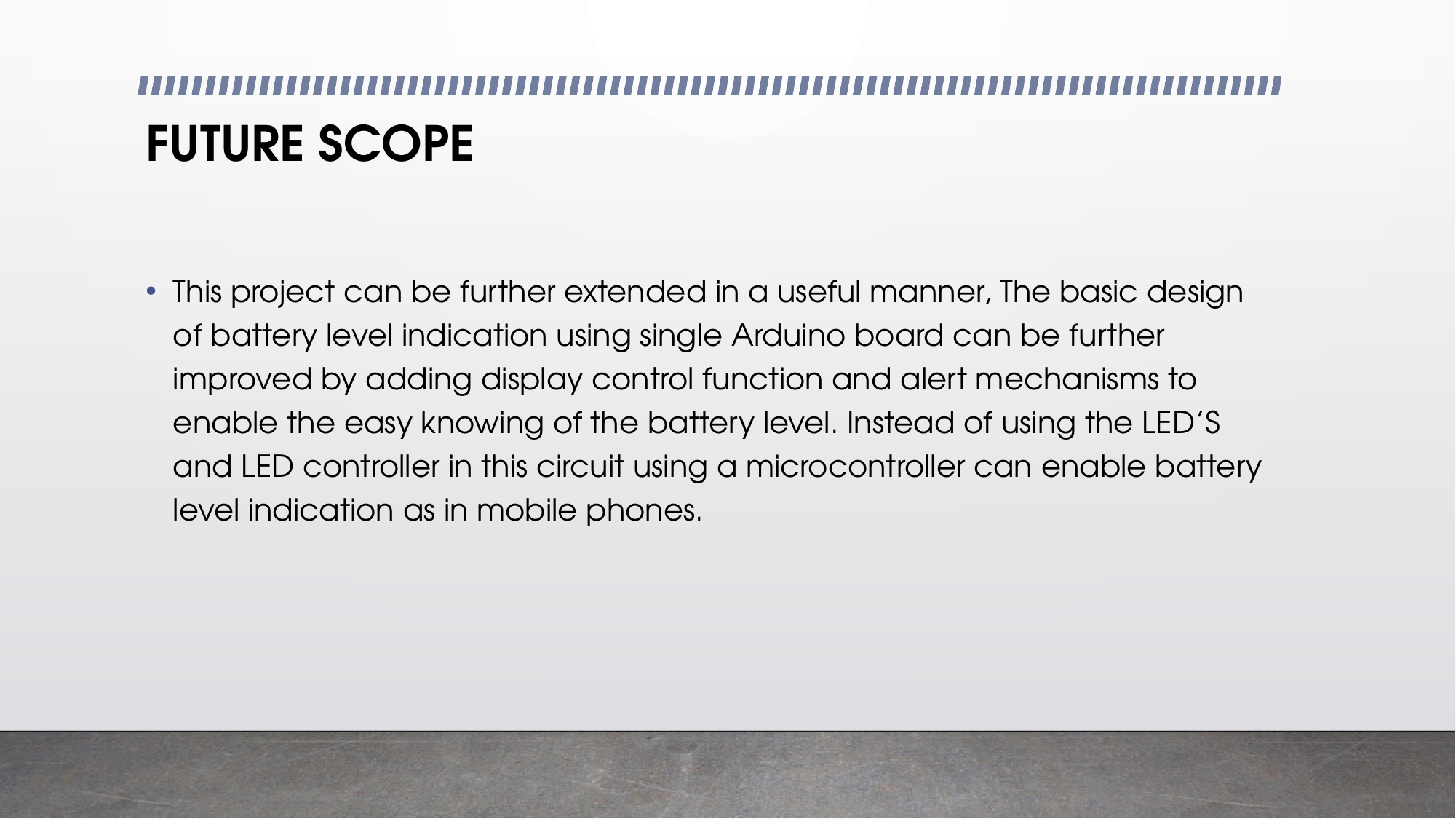

# FUTURE SCOPE
This project can be further extended in a useful manner, The basic design of battery level indication using single Arduino board can be further improved by adding display control function and alert mechanisms to enable the easy knowing of the battery level. Instead of using the LED’S and LED controller in this circuit using a microcontroller can enable battery level indication as in mobile phones.